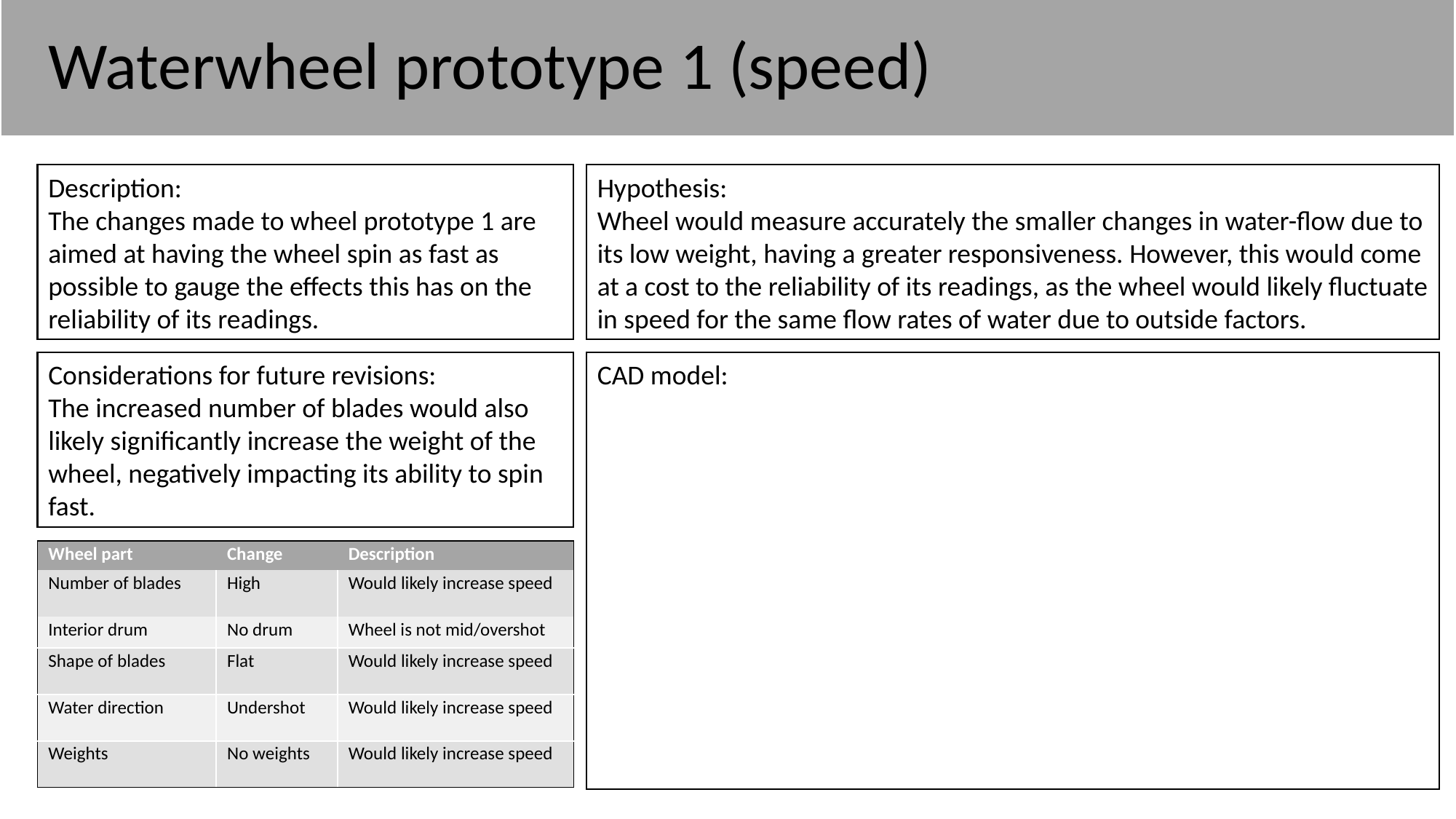

# Waterwheel prototype 1 (speed)

Description:
The changes made to wheel prototype 1 are aimed at having the wheel spin as fast as possible to gauge the effects this has on the reliability of its readings.
Hypothesis:
Wheel would measure accurately the smaller changes in water-flow due to its low weight, having a greater responsiveness. However, this would come at a cost to the reliability of its readings, as the wheel would likely fluctuate in speed for the same flow rates of water due to outside factors.
Considerations for future revisions:
The increased number of blades would also likely significantly increase the weight of the wheel, negatively impacting its ability to spin fast.
CAD model:

| Wheel part | Change | Description |
| --- | --- | --- |
| Number of blades | High | Would likely increase speed |
| Interior drum | No drum | Wheel is not mid/overshot |
| Shape of blades | Flat | Would likely increase speed |
| Water direction | Undershot | Would likely increase speed |
| Weights | No weights | Would likely increase speed |